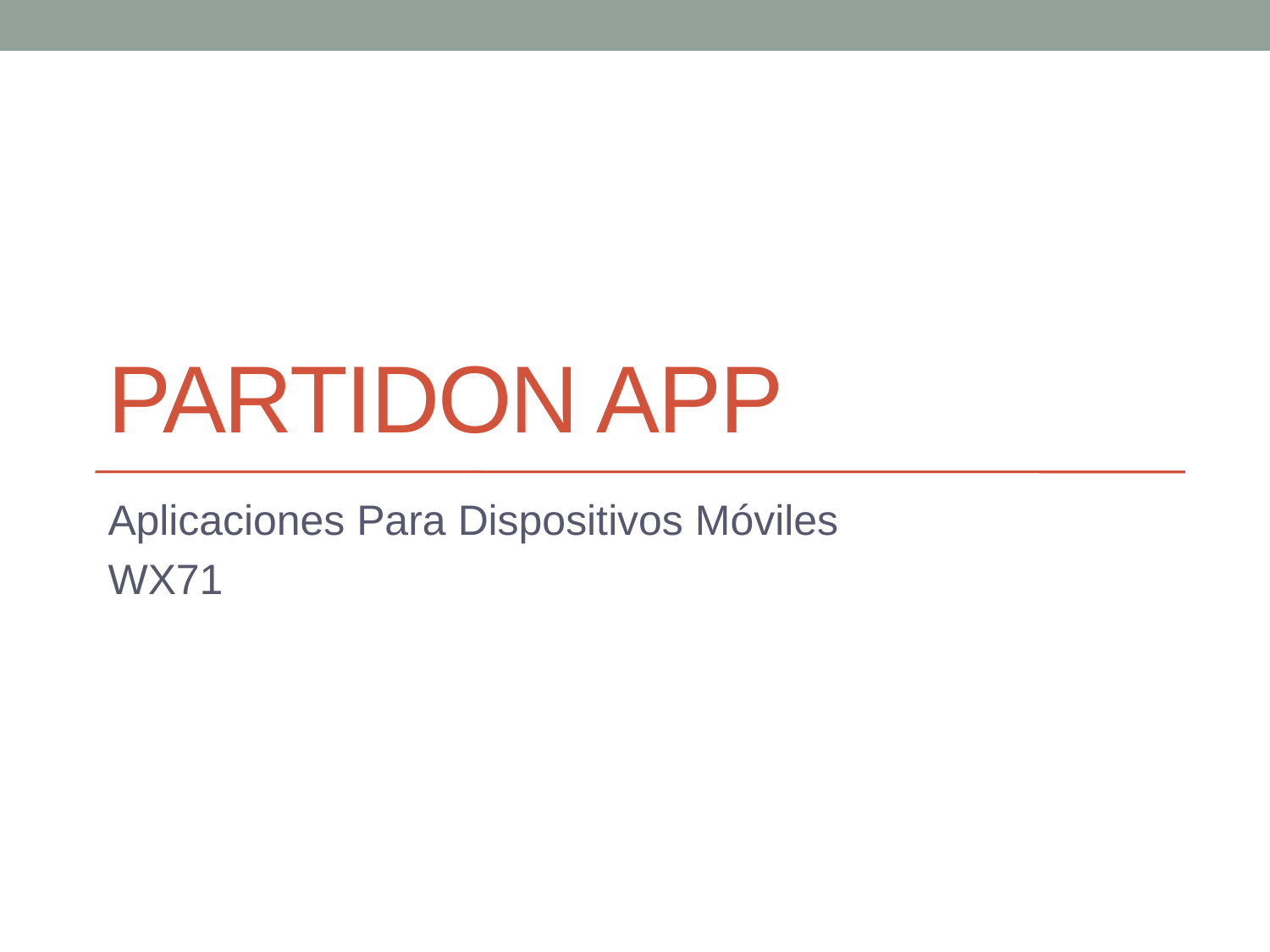

# Partidon APp
Aplicaciones Para Dispositivos Móviles
WX71